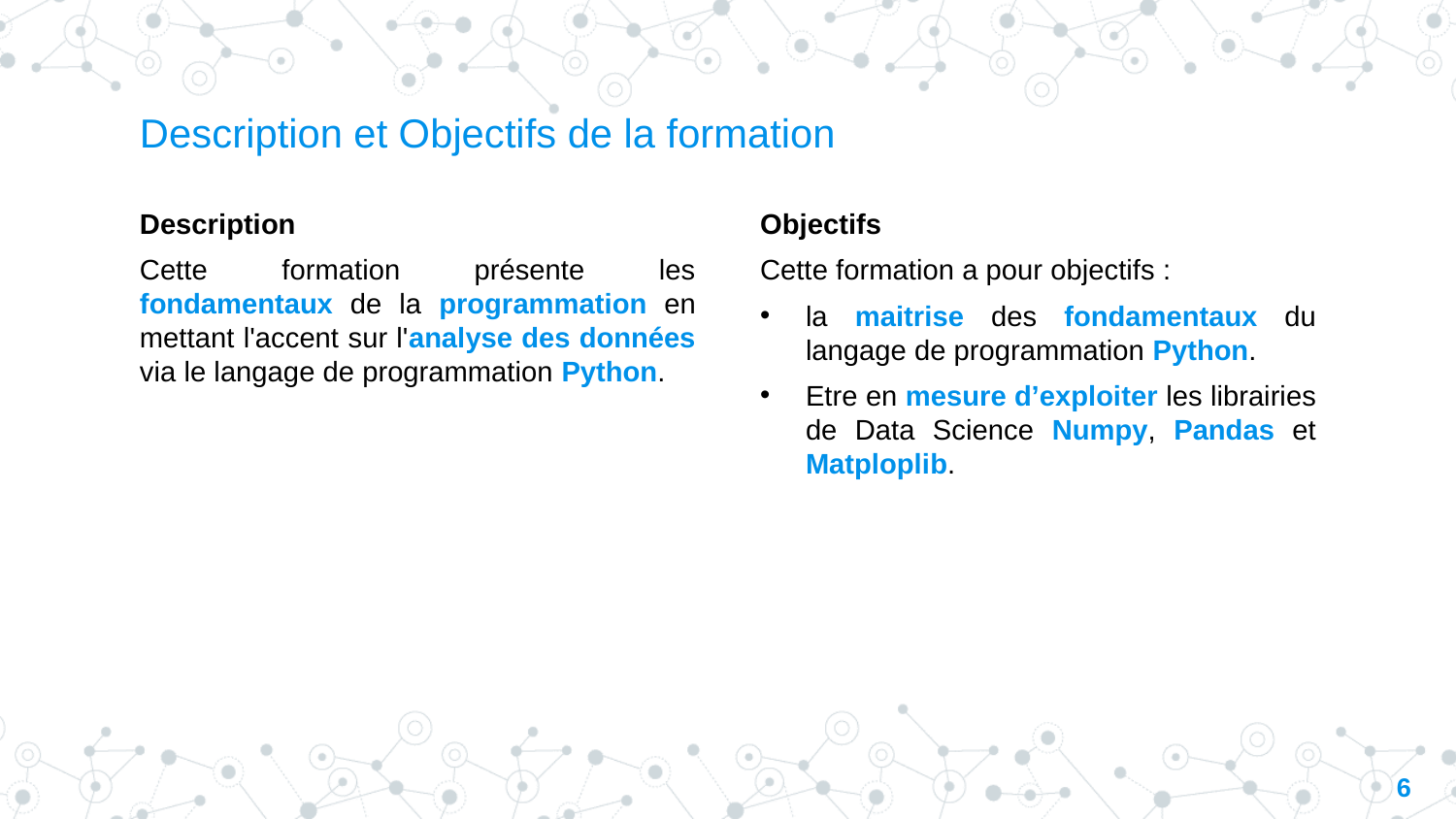

# Description et Objectifs de la formation
Description
Cette formation présente les fondamentaux de la programmation en mettant l'accent sur l'analyse des données via le langage de programmation Python.
Objectifs
Cette formation a pour objectifs :
la maitrise des fondamentaux du langage de programmation Python.
Etre en mesure d’exploiter les librairies de Data Science Numpy, Pandas et Matploplib.
6